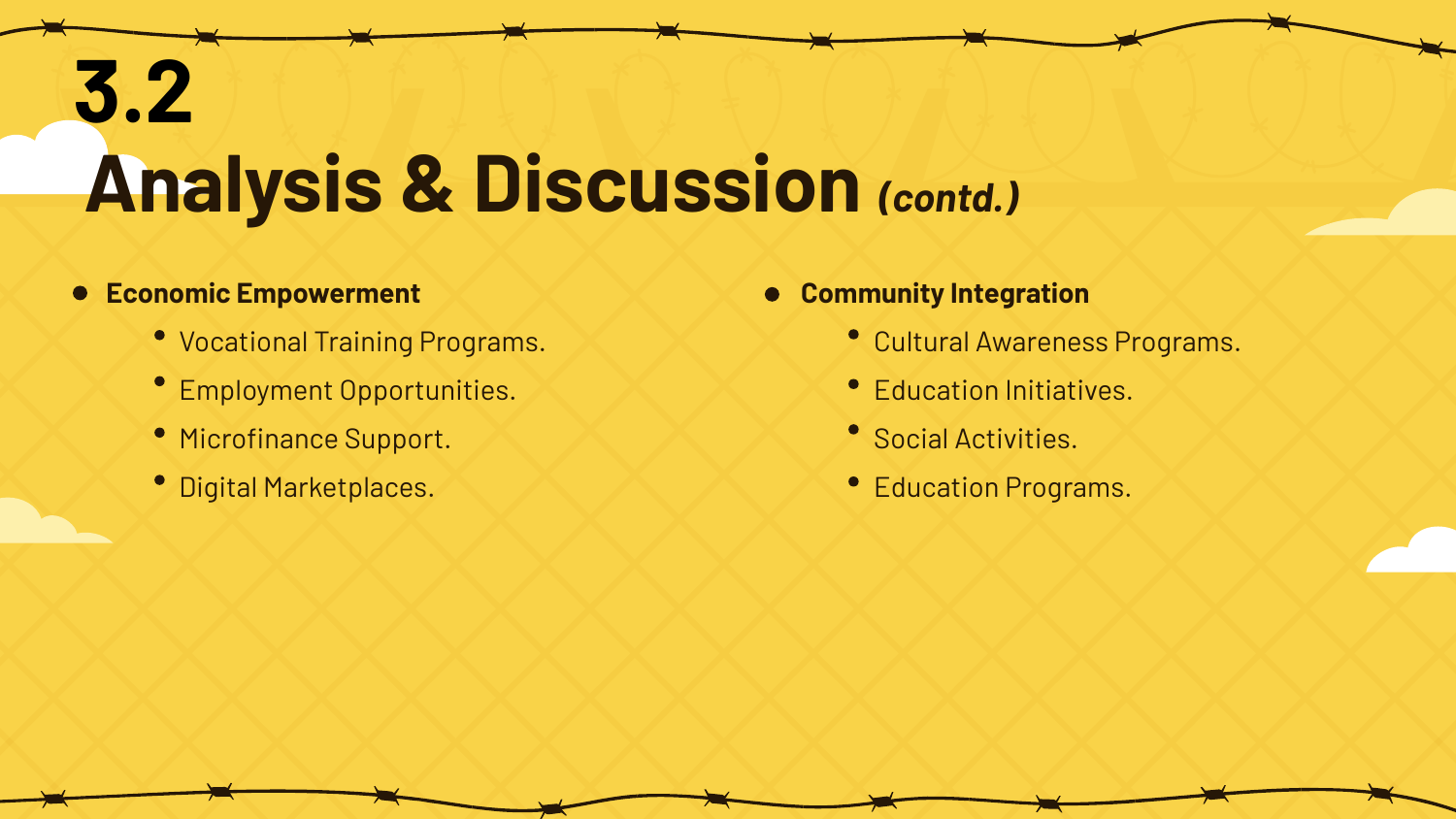

3.2
# Analysis & Discussion (contd.)
Economic Empowerment
Vocational Training Programs.
Employment Opportunities.
Microfinance Support.
Digital Marketplaces.
Community Integration
Cultural Awareness Programs.
Education Initiatives.
Social Activities.
Education Programs.